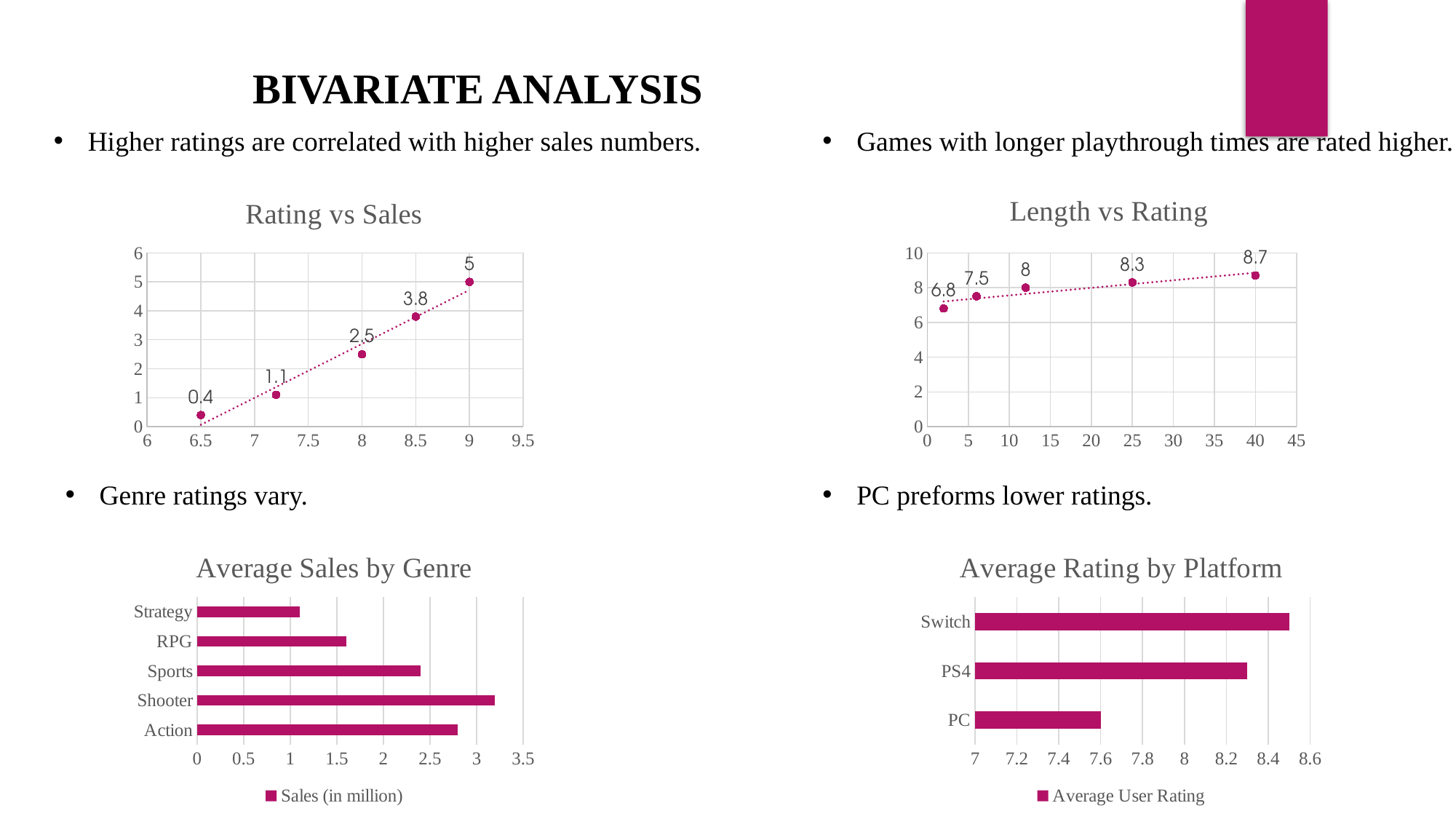

BIVARIATE ANALYSIS
Higher ratings are correlated with higher sales numbers.
Games with longer playthrough times are rated higher.

### Chart: Length vs Rating

| Category | Rating |
|---|---|

### Chart: Rating vs Sales

| Category | Sales (in million) |
|---|---|
Genre ratings vary.
PC preforms lower ratings.

### Chart: Average Sales by Genre

| Category | Sales (in million) |
|---|---|
| Action | 2.8 |
| Shooter | 3.2 |
| Sports | 2.4 |
| RPG | 1.6 |
| Strategy | 1.1 |

### Chart: Average Rating by Platform

| Category | Average User Rating |
|---|---|
| PC | 7.6 |
| PS4 | 8.3 |
| Switch | 8.5 |